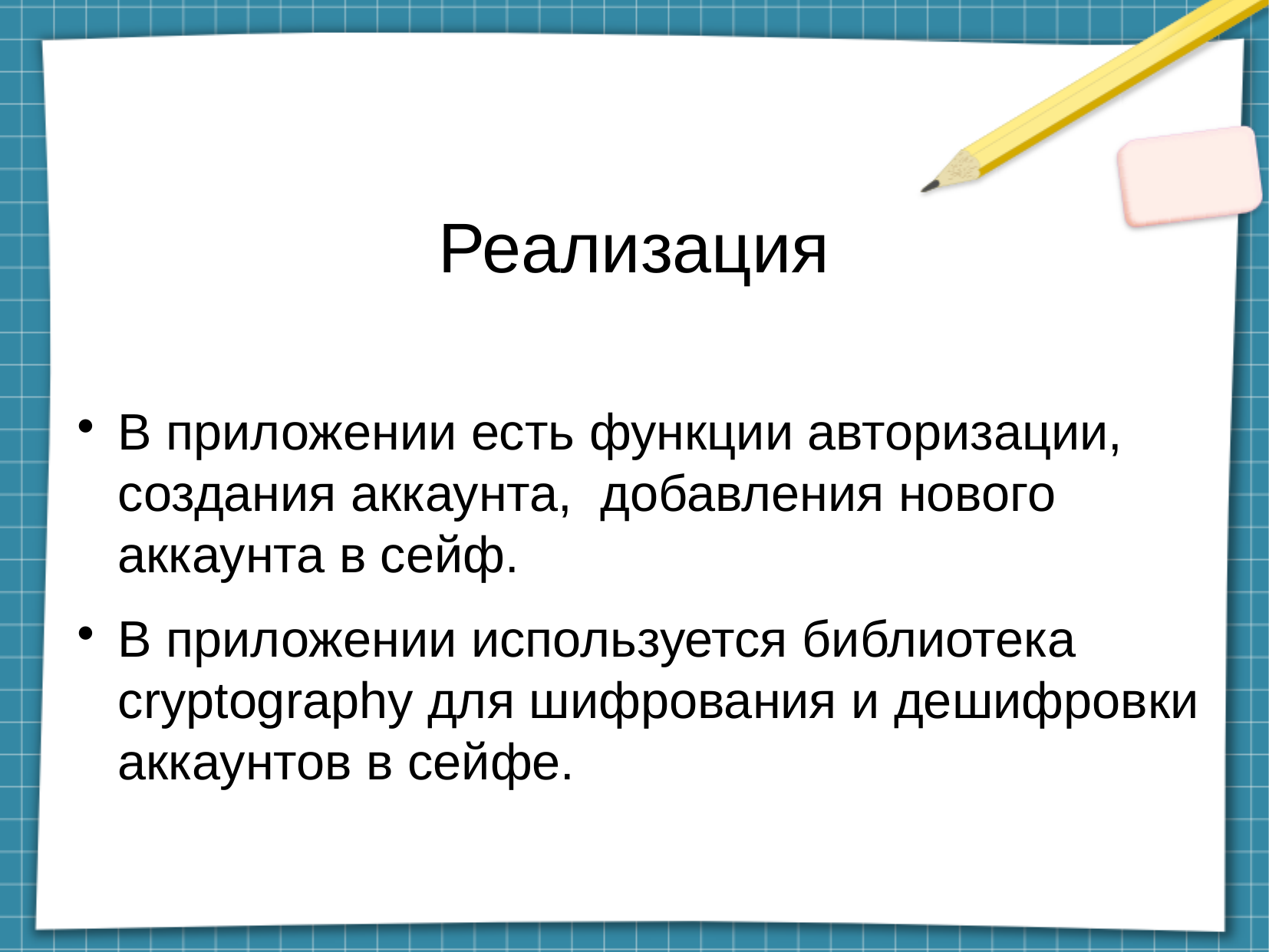

Реализация
В приложении есть функции авторизации, создания аккаунта,  добавления нового аккаунта в сейф.
В приложении используется библиотека cryptography для шифрования и дешифровки аккаунтов в сейфе.